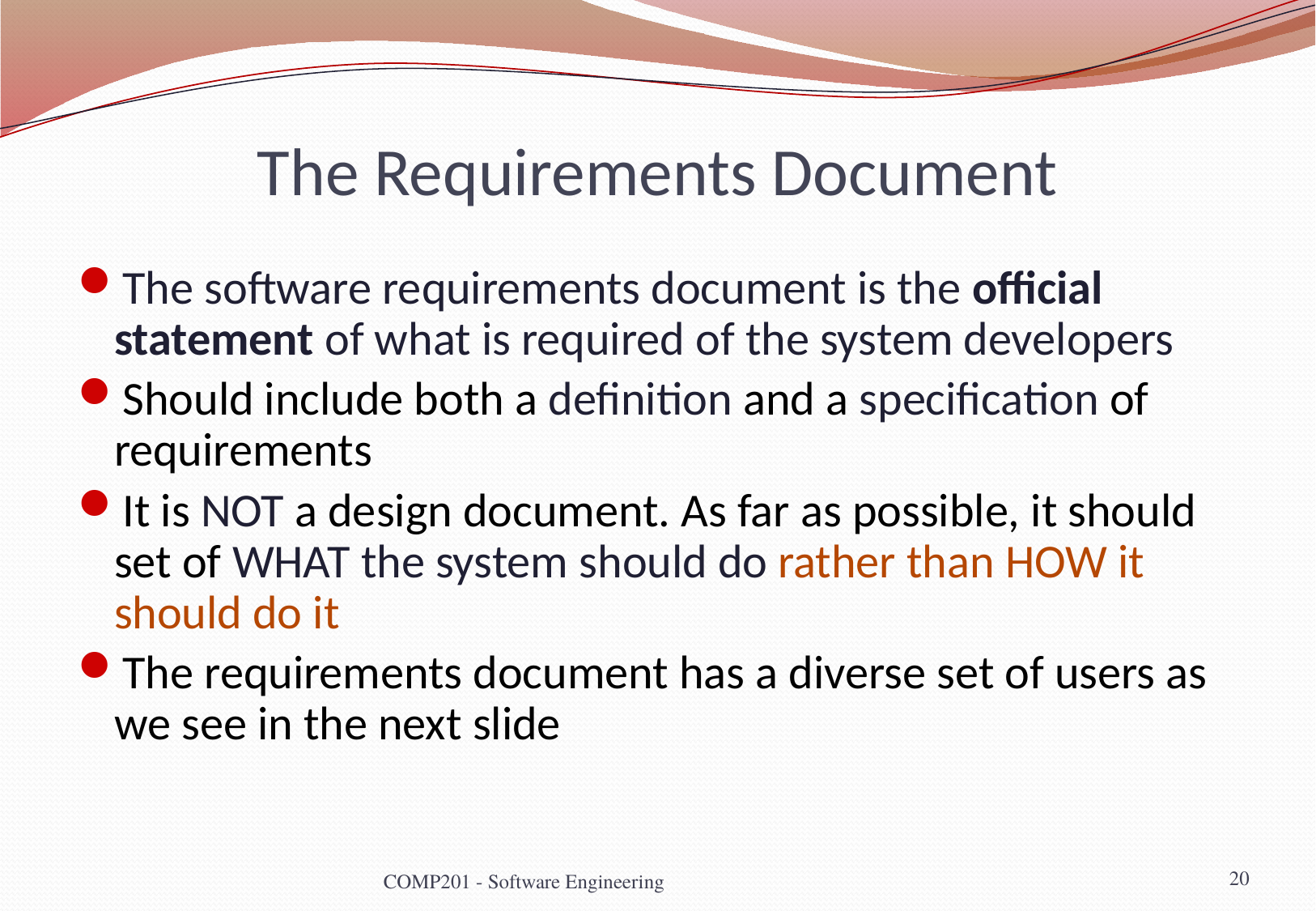

# The Requirements Document
The software requirements document is the official statement of what is required of the system developers
Should include both a definition and a specification of requirements
It is NOT a design document. As far as possible, it should set of WHAT the system should do rather than HOW it should do it
The requirements document has a diverse set of users as we see in the next slide
COMP201 - Software Engineering
20